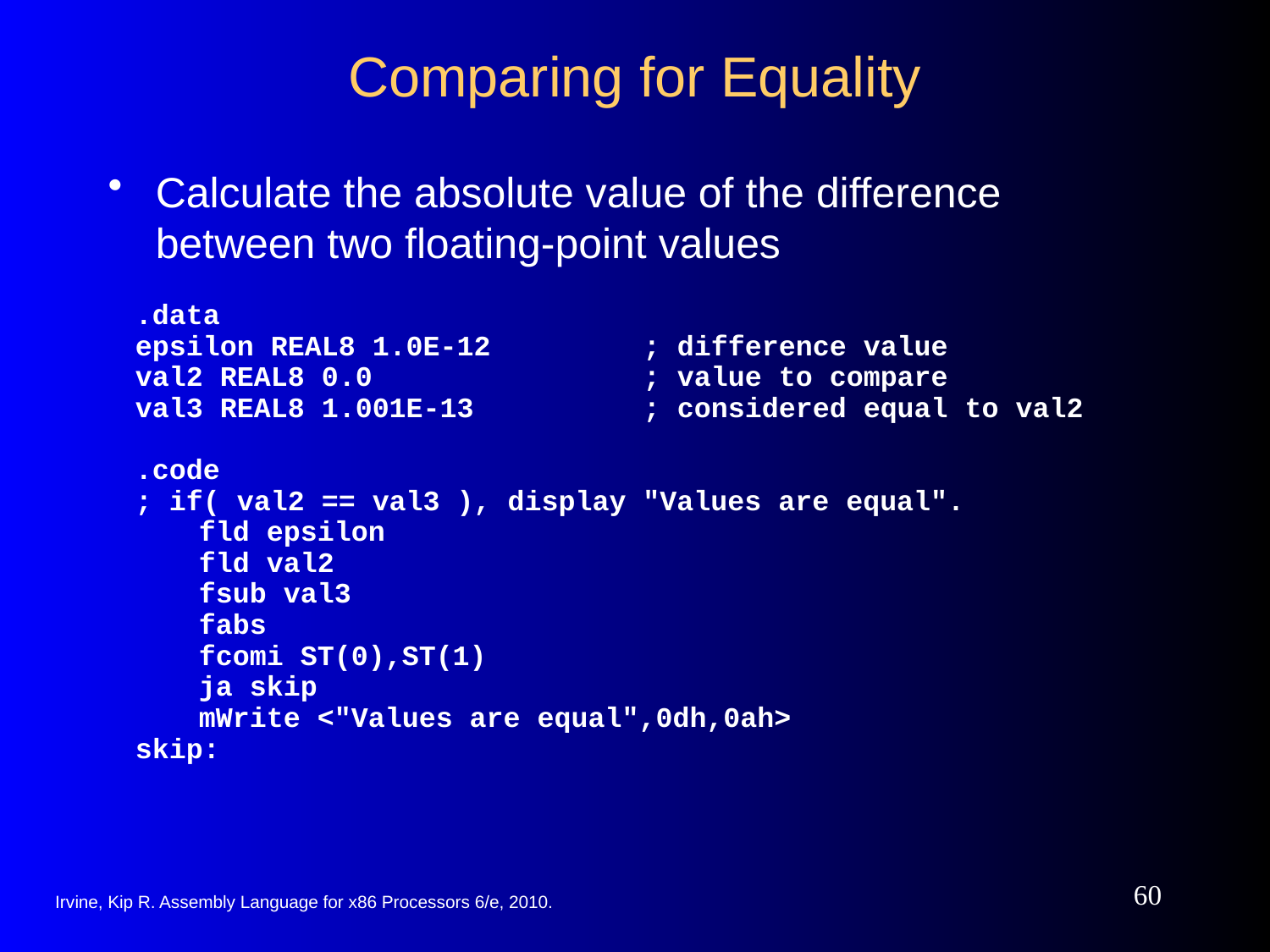

# Comparing for Equality
Calculate the absolute value of the difference between two floating-point values
.data
epsilon REAL8 1.0E-12	; difference value
val2 REAL8 0.0 	; value to compare
val3 REAL8 1.001E-13 	; considered equal to val2

.code
; if( val2 == val3 ), display "Values are equal".
	fld epsilon
	fld val2
	fsub val3
	fabs
	fcomi ST(0),ST(1)
	ja skip
	mWrite <"Values are equal",0dh,0ah>
skip:
60
Irvine, Kip R. Assembly Language for x86 Processors 6/e, 2010.